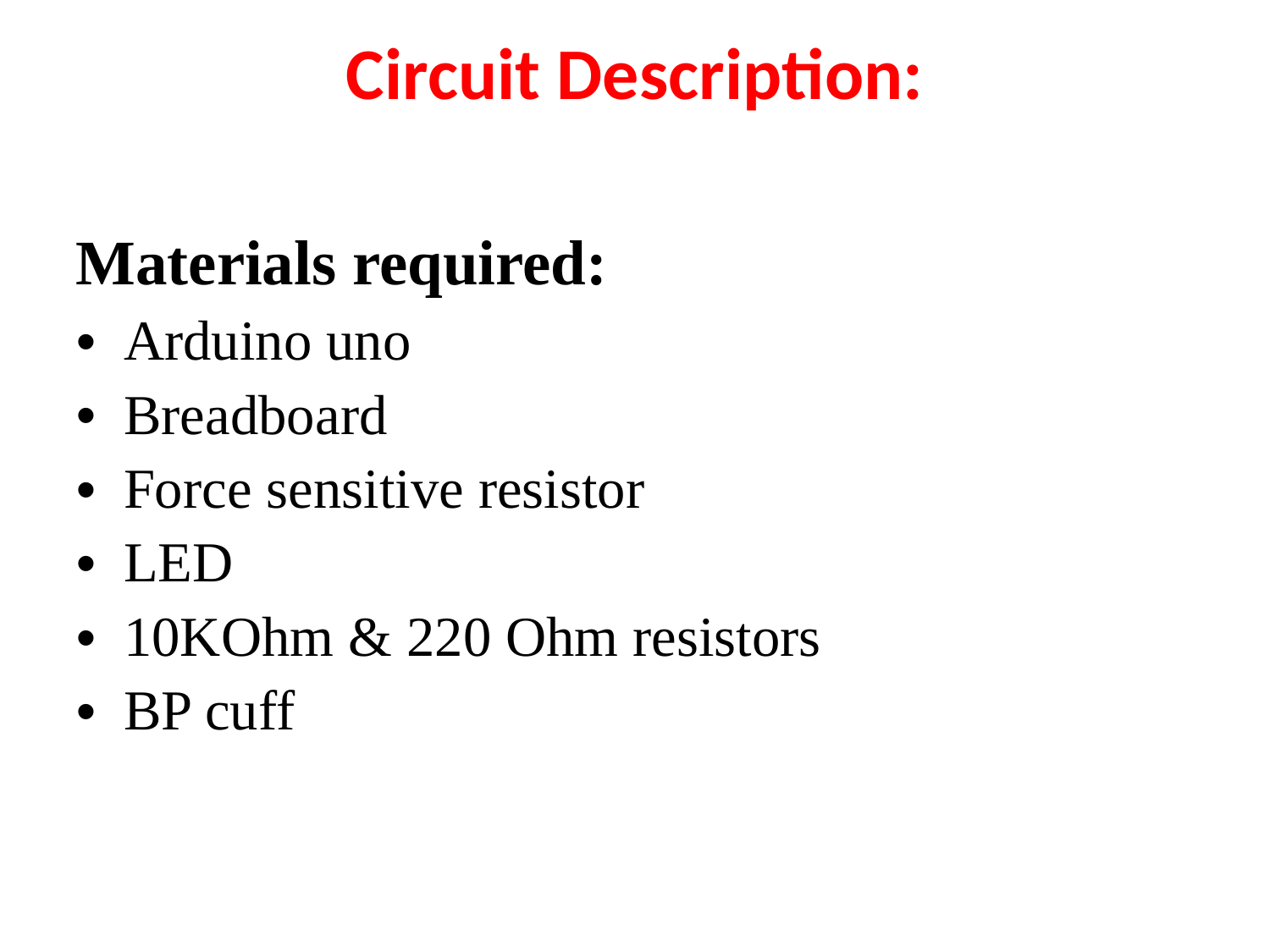

Circuit Description:
Materials required:
Arduino uno
Breadboard
Force sensitive resistor
LED
10KOhm & 220 Ohm resistors
BP cuff